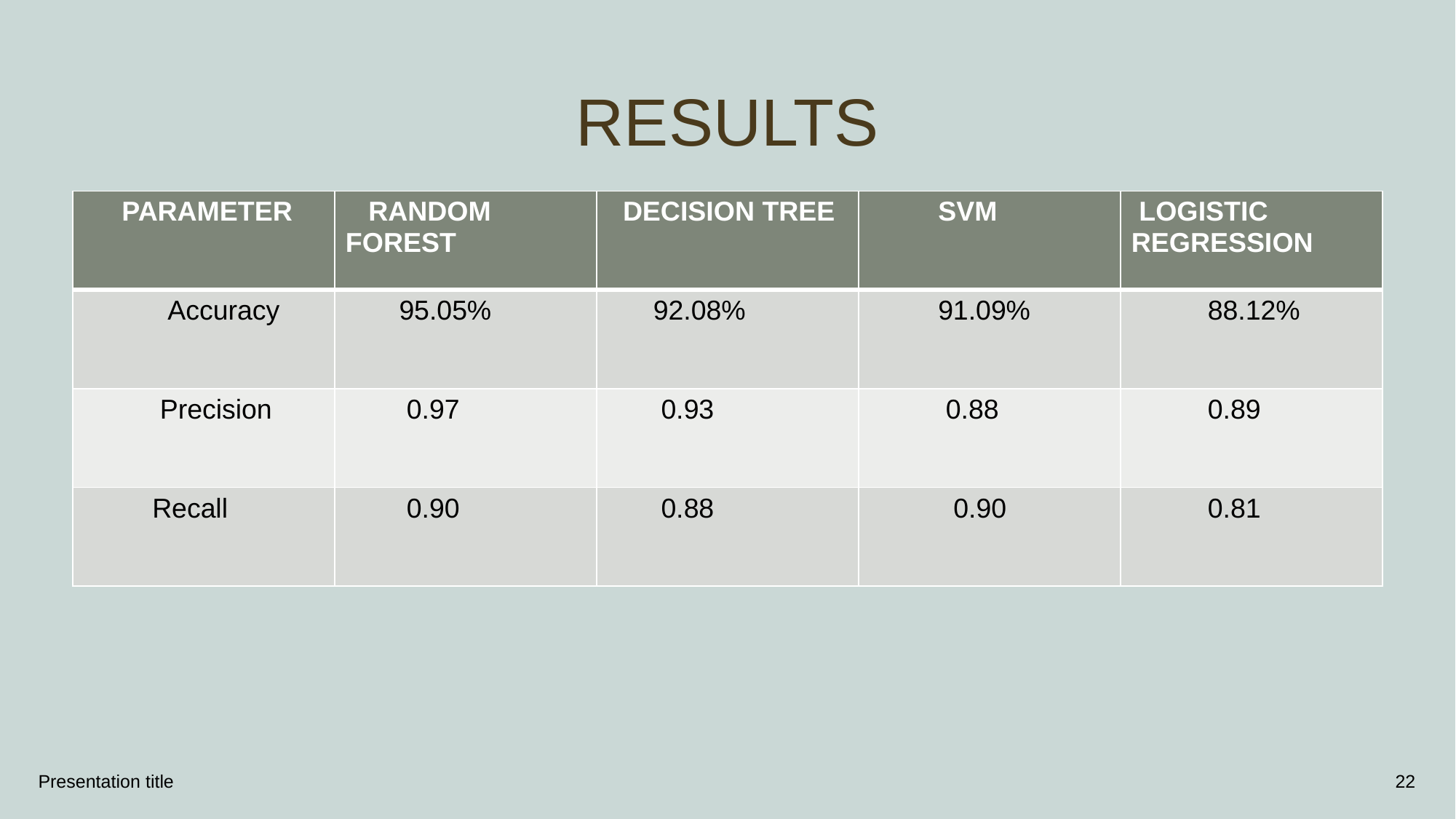

# RESULTS
| PARAMETER | RANDOM FOREST | DECISION TREE | SVM | LOGISTIC REGRESSION |
| --- | --- | --- | --- | --- |
| Accuracy | 95.05% | 92.08% | 91.09% | 88.12% |
| Precision | 0.97 | 0.93 | 0.88 | 0.89 |
| Recall | 0.90 | 0.88 | 0.90 | 0.81 |
Presentation title
22